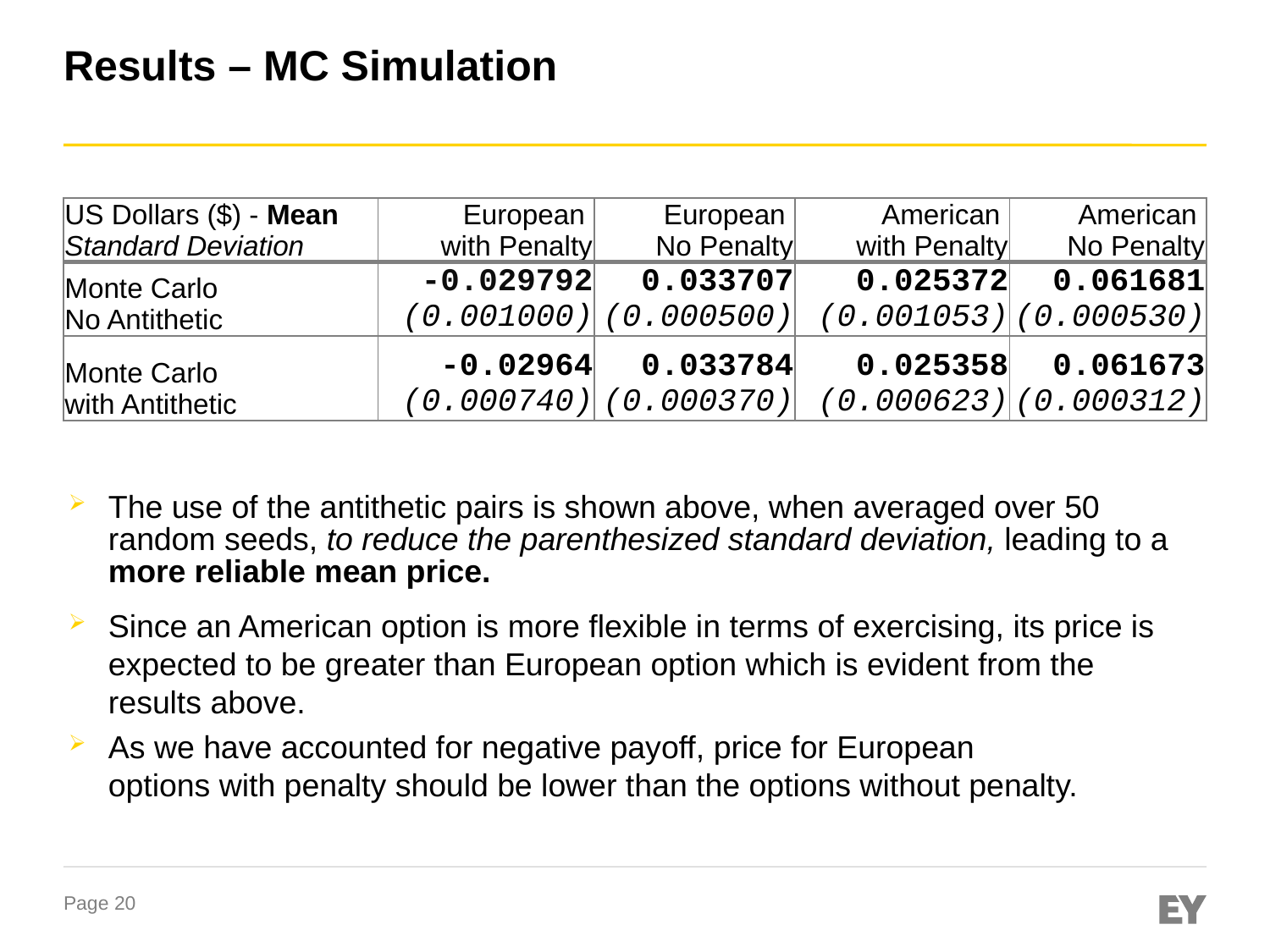

# Results – MC Simulation
| US Dollars ($) - Mean Standard Deviation | European  with Penalty | European  No Penalty | American  with Penalty | American  No Penalty |
| --- | --- | --- | --- | --- |
| Monte Carlo​  No Antithetic​ | -0.029792 (0.001000) | 0.033707 (0.000500) | 0.025372 (0.001053) | 0.061681 (0.000530) |
| Monte Carlo​ with Antithetic​ | -0.02964 (0.000740) | 0.033784 (0.000370) | 0.025358 (0.000623) | 0.061673 (0.000312) |
The use of the antithetic pairs is shown above, when averaged over 50 random seeds, to reduce the parenthesized standard deviation, leading to a more reliable mean price.
Since an American option is more flexible in terms of exercising, its price is expected to be greater than European option which is evident from the results above.
As we have accounted for negative payoff, price for European options with penalty should be lower than the options without penalty.